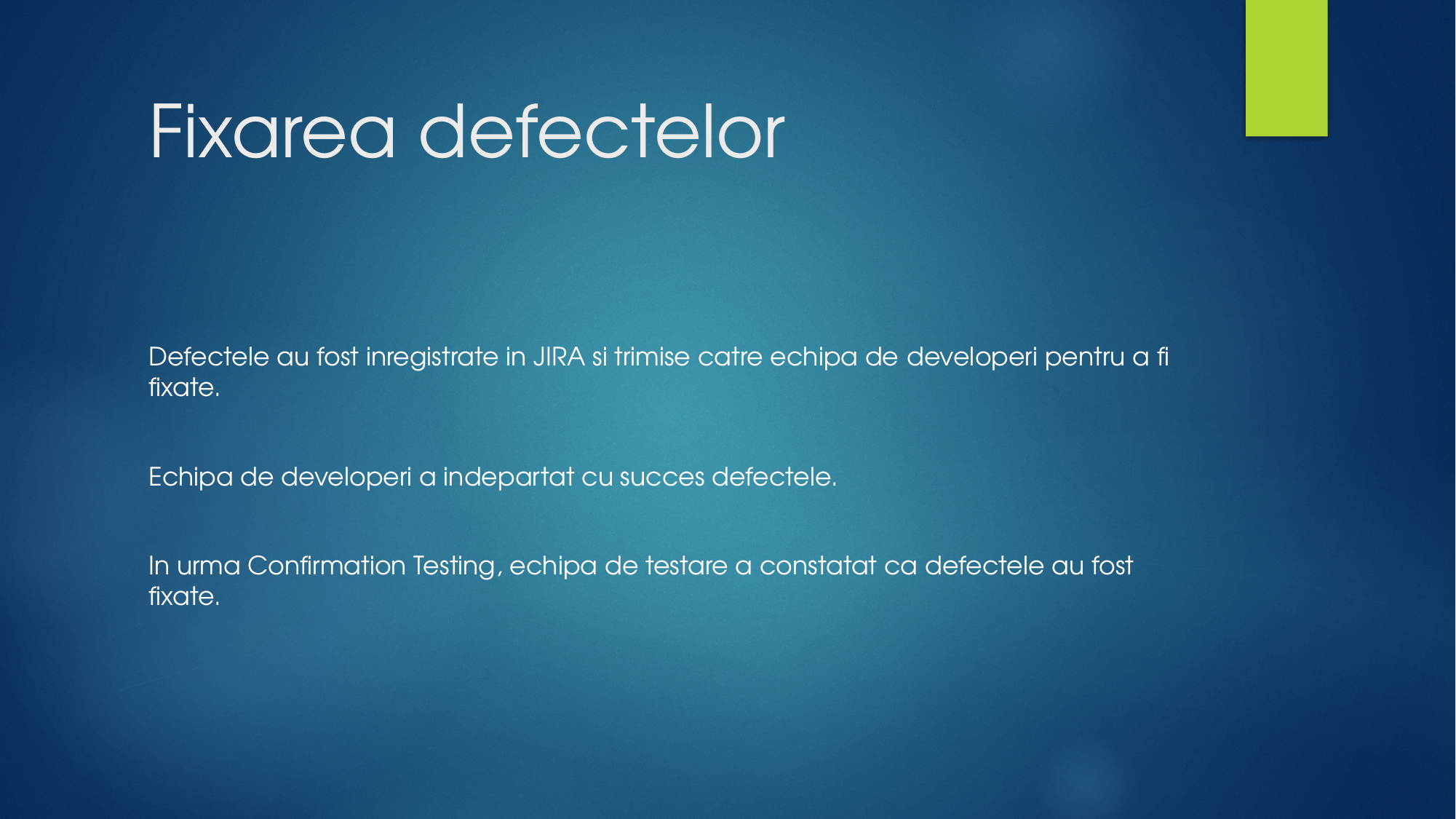

# Fixarea defectelor
Defectele au fost inregistrate in JIRA si trimise catre echipa de developeri pentru a fi fixate.

Echipa de developeri a indepartat cu succes defectele.

In urma Confirmation Testing, echipa de testare a constatat ca defectele au fost fixate.